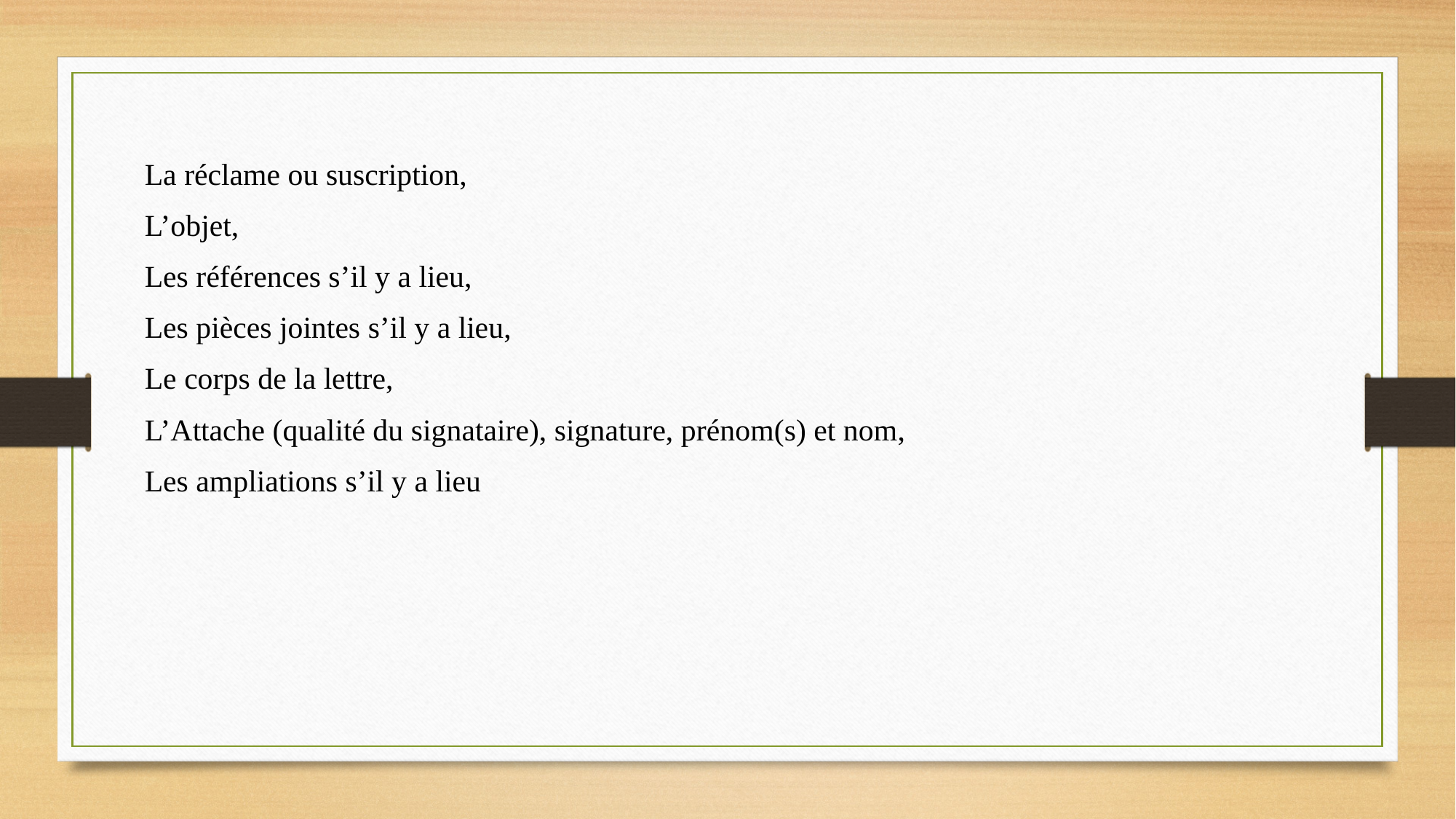

La réclame ou suscription,
L’objet,
Les références s’il y a lieu,
Les pièces jointes s’il y a lieu,
Le corps de la lettre,
L’Attache (qualité du signataire), signature, prénom(s) et nom,
Les ampliations s’il y a lieu